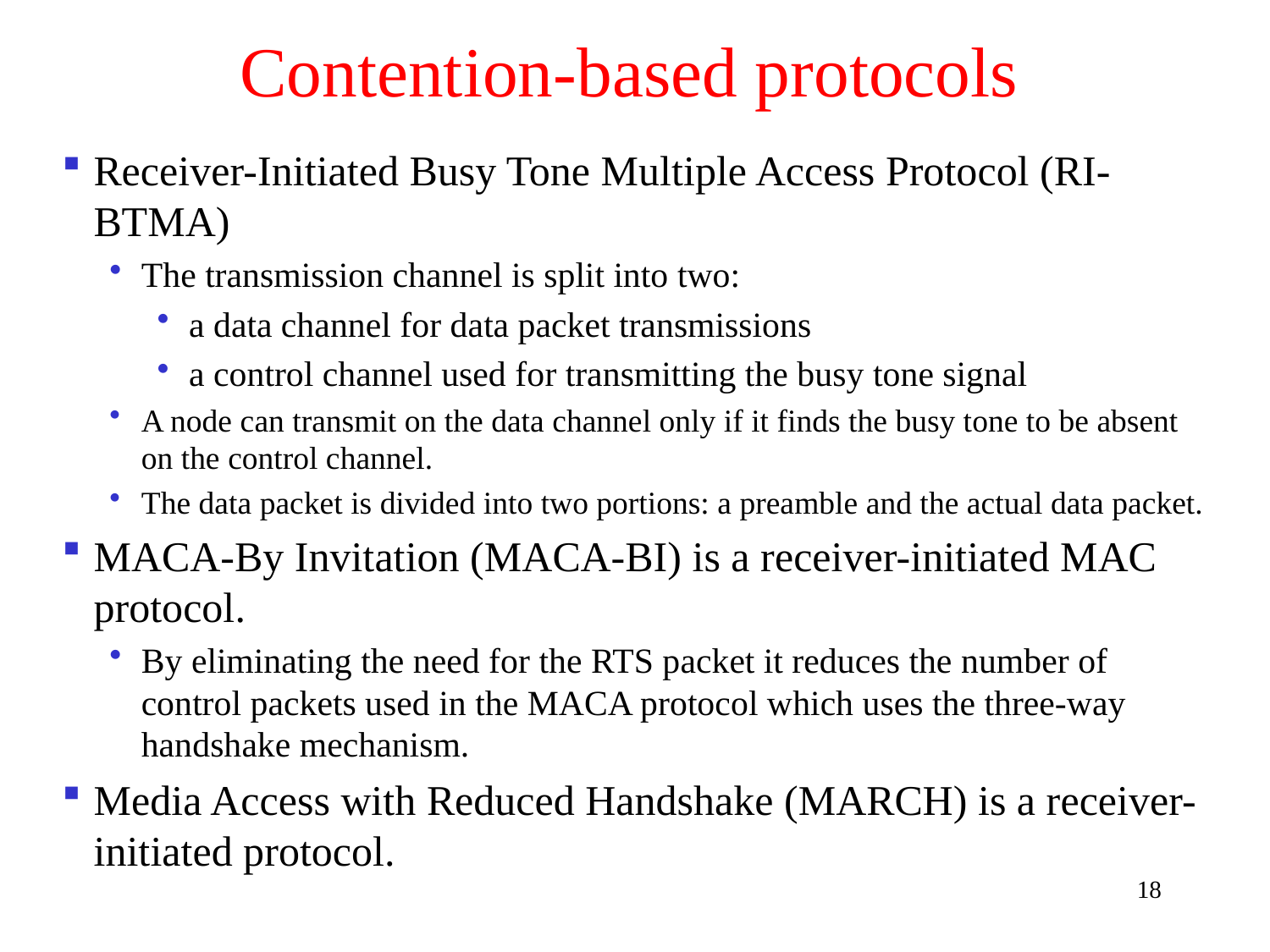

# Contention-based protocols
Receiver-Initiated Busy Tone Multiple Access Protocol (RI-BTMA)
The transmission channel is split into two:
a data channel for data packet transmissions
a control channel used for transmitting the busy tone signal
A node can transmit on the data channel only if it finds the busy tone to be absent on the control channel.
The data packet is divided into two portions: a preamble and the actual data packet.
MACA-By Invitation (MACA-BI) is a receiver-initiated MAC protocol.
By eliminating the need for the RTS packet it reduces the number of control packets used in the MACA protocol which uses the three-way handshake mechanism.
Media Access with Reduced Handshake (MARCH) is a receiver-initiated protocol.
18